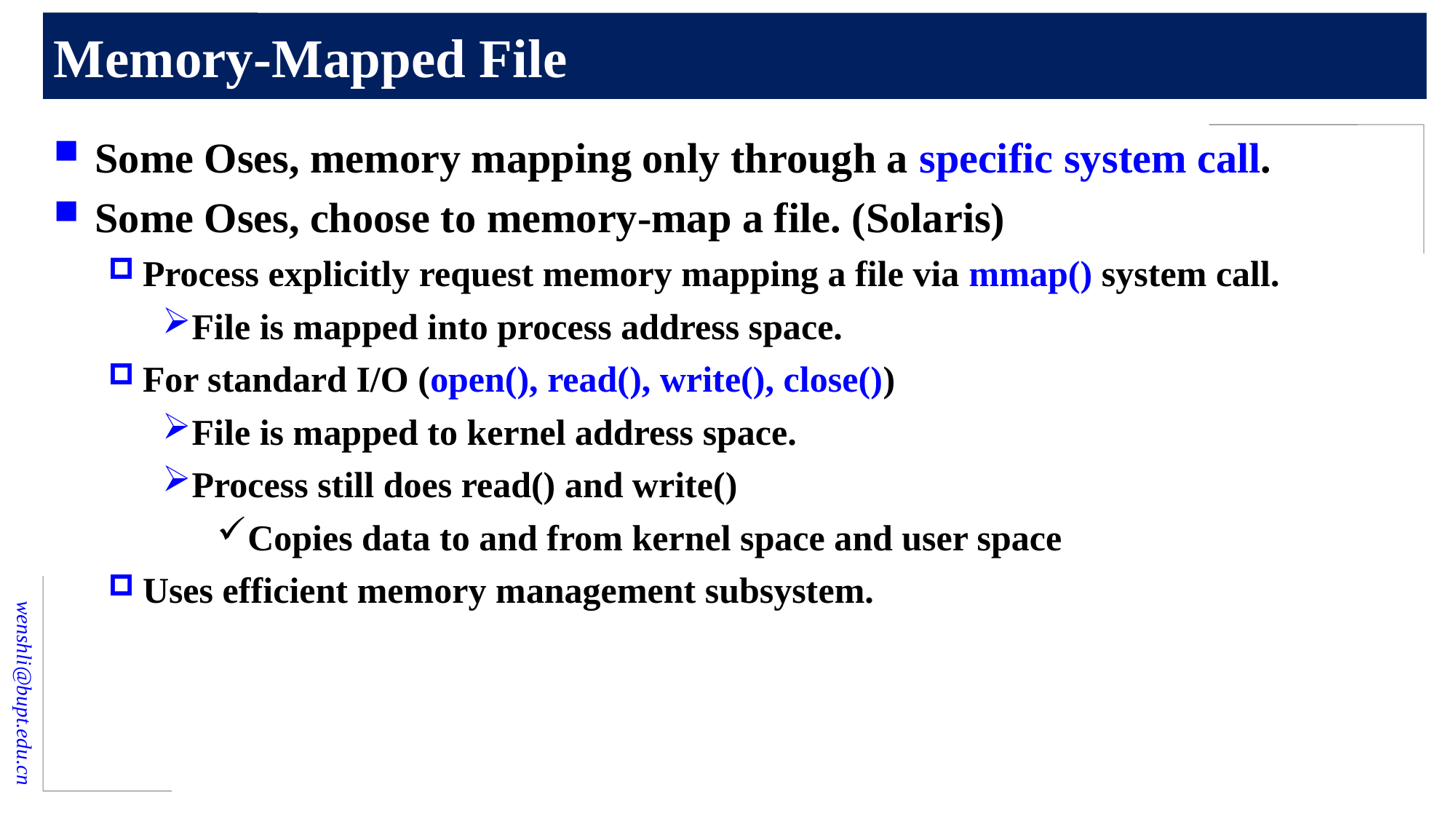

# Memory-Mapped File
Some Oses, memory mapping only through a specific system call.
Some Oses, choose to memory-map a file. (Solaris)
Process explicitly request memory mapping a file via mmap() system call.
File is mapped into process address space.
For standard I/O (open(), read(), write(), close())
File is mapped to kernel address space.
Process still does read() and write()
Copies data to and from kernel space and user space
Uses efficient memory management subsystem.
66